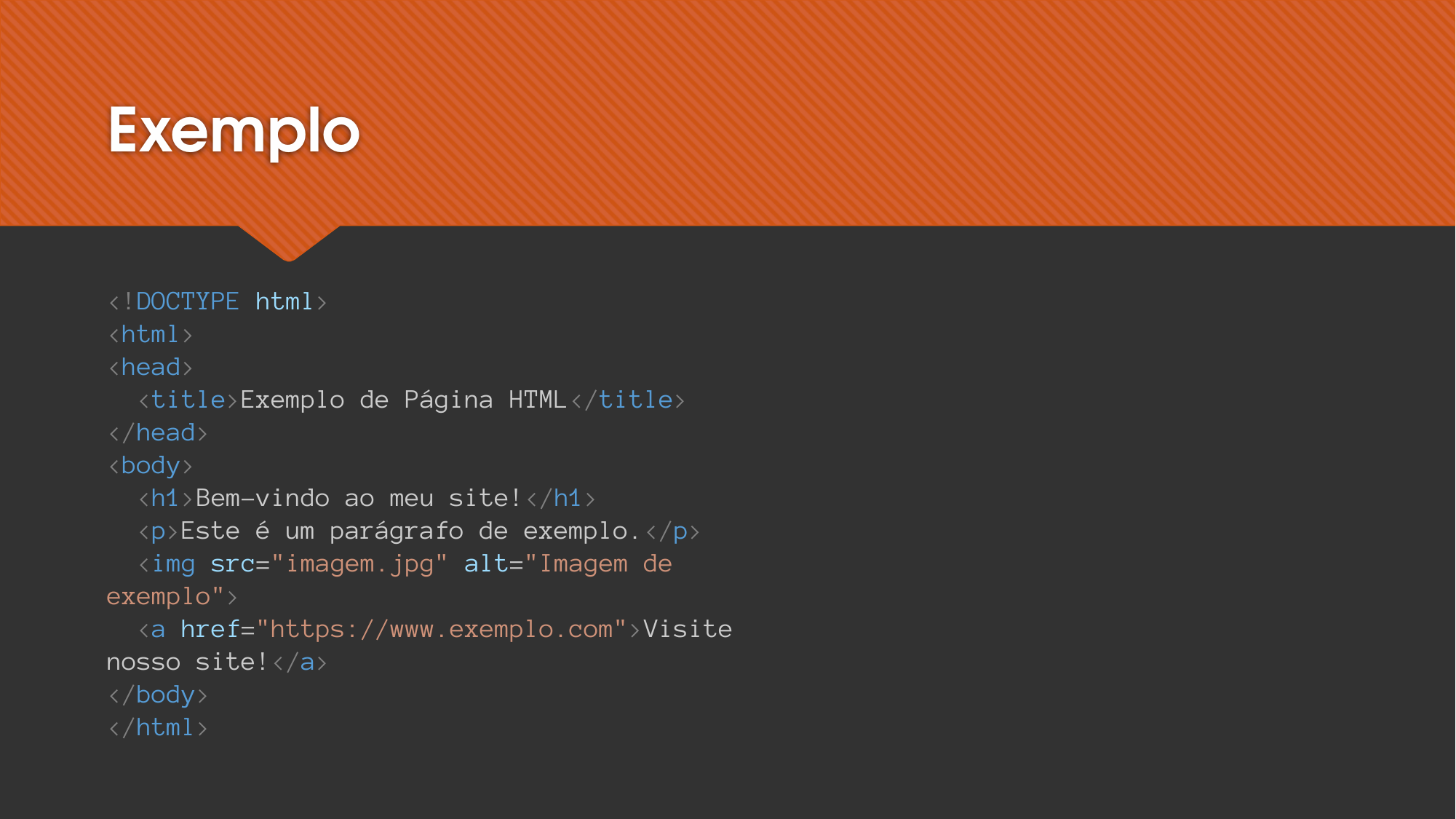

# Exemplo
<!DOCTYPE html>
<html>
<head>
  <title>Exemplo de Página HTML</title>
</head>
<body>
  <h1>Bem-vindo ao meu site!</h1>
  <p>Este é um parágrafo de exemplo.</p>
  <img src="imagem.jpg" alt="Imagem de exemplo">
  <a href="https://www.exemplo.com">Visite nosso site!</a>
</body>
</html>